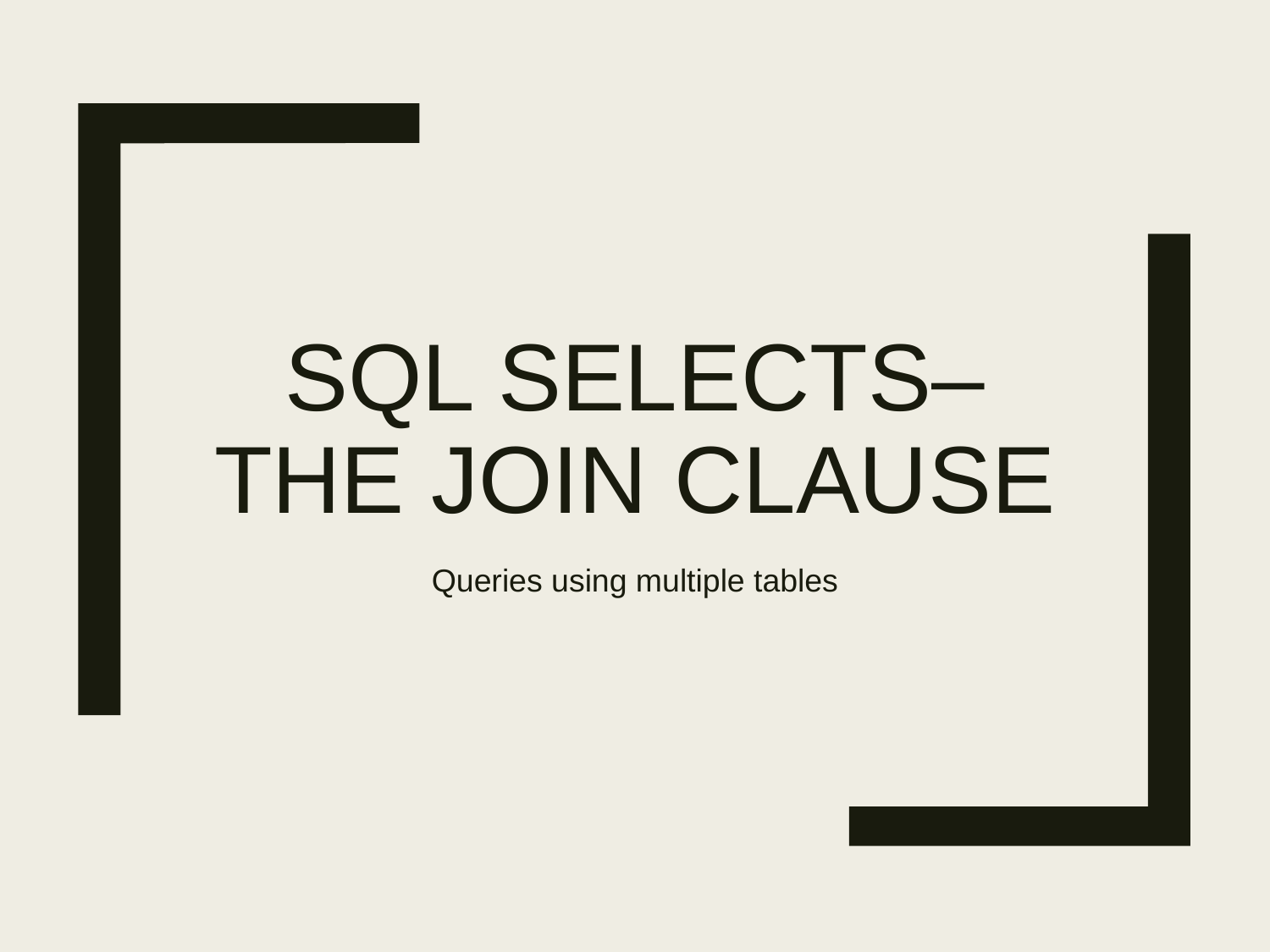

# SQL SELECTs– The JOIN Clause
Queries using multiple tables